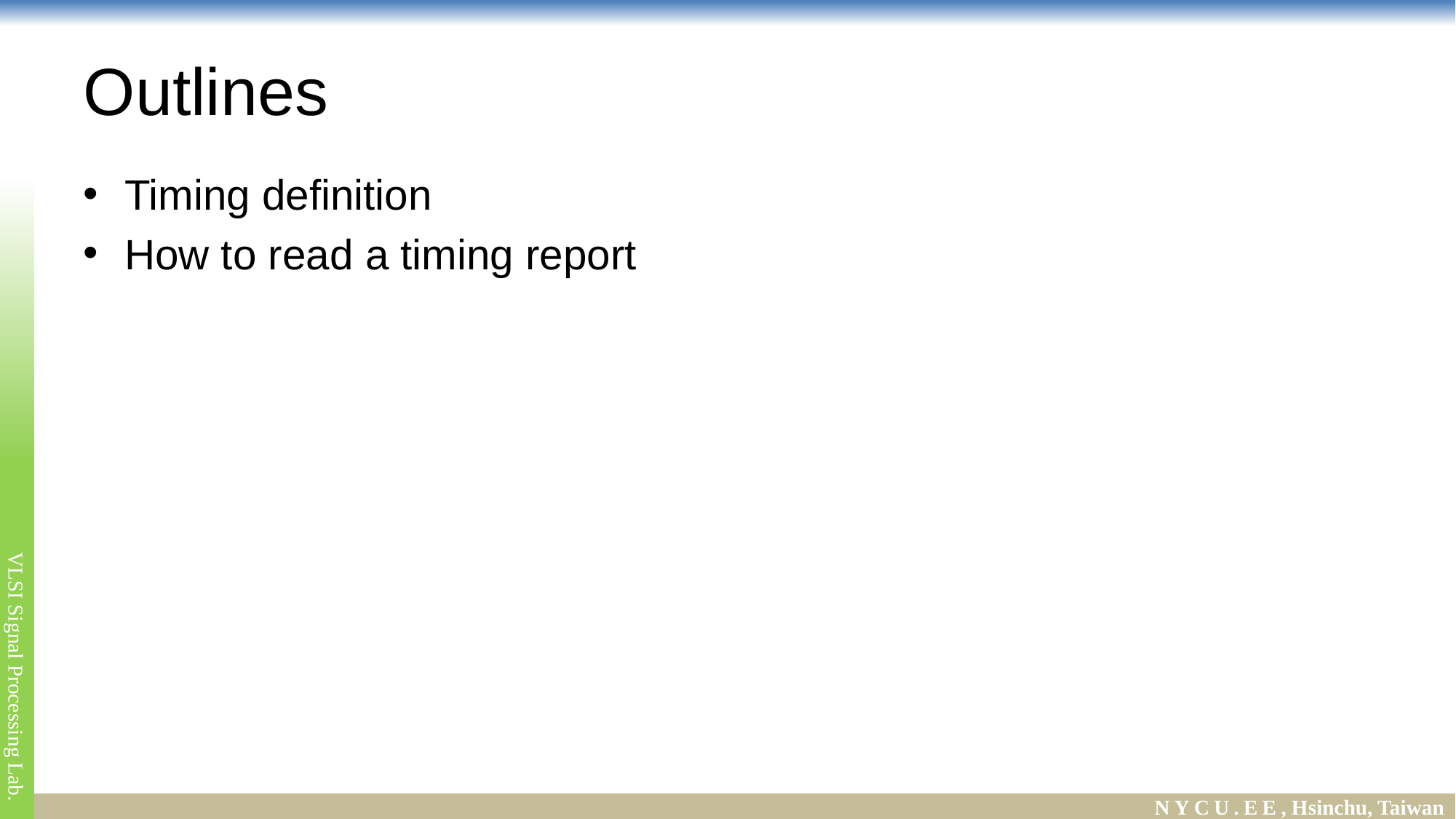

# Outlines
Timing definition
How to read a timing report